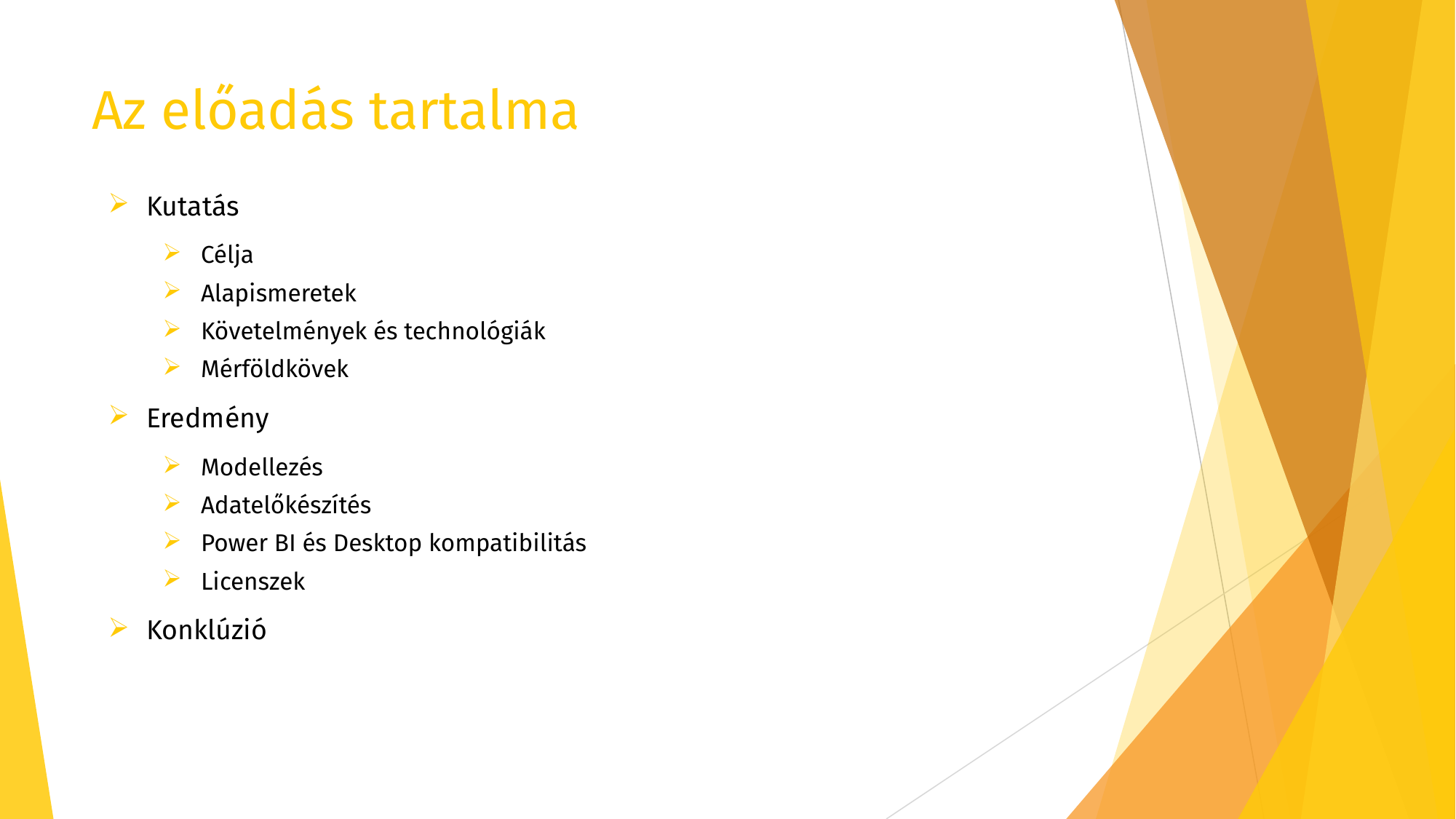

# Az előadás tartalma
Kutatás
Célja
Alapismeretek
Követelmények és technológiák
Mérföldkövek
Eredmény
Modellezés
Adatelőkészítés
Power BI és Desktop kompatibilitás
Licenszek
Konklúzió